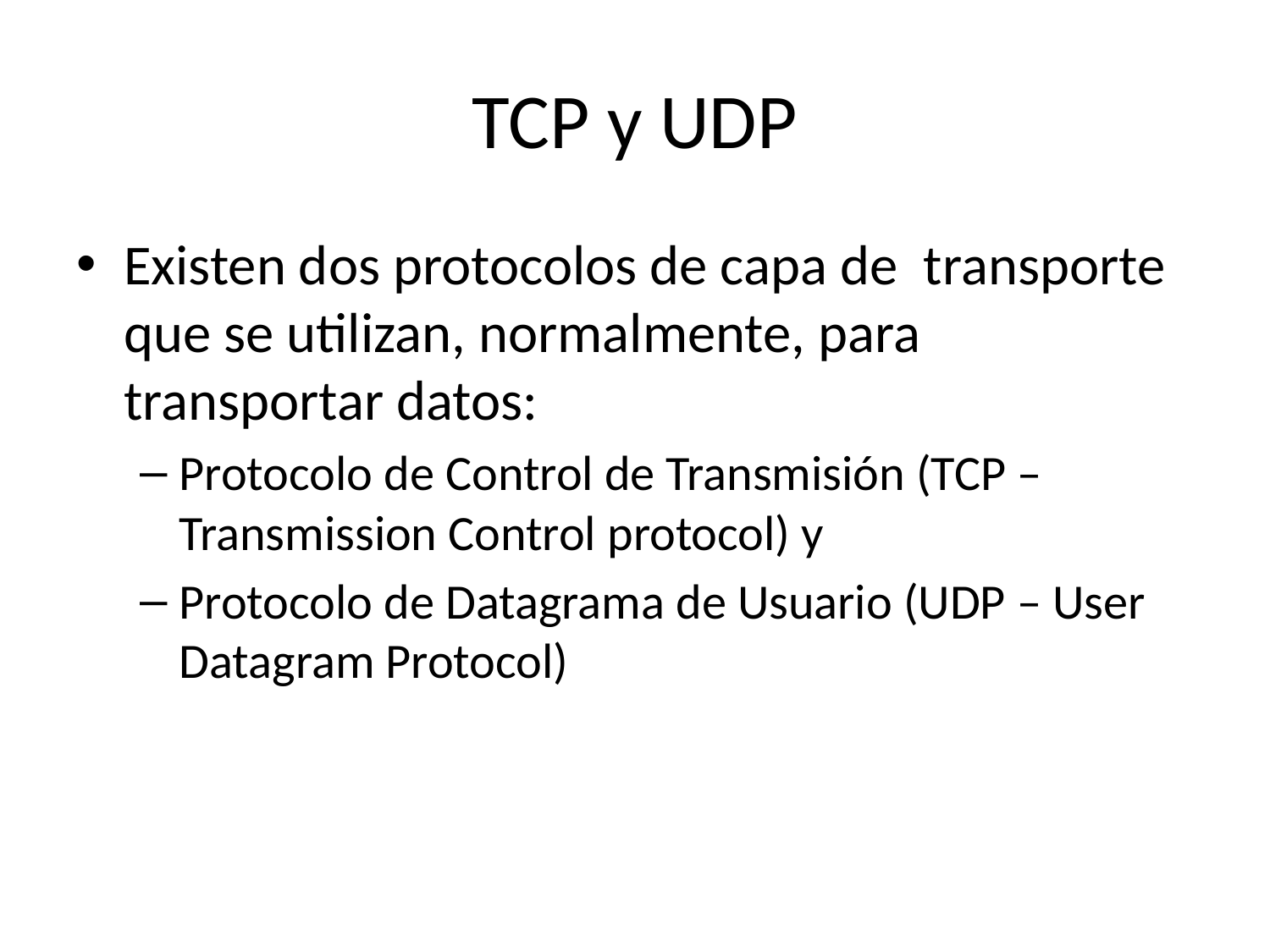

# TCP y UDP
Existen dos protocolos de capa de  transporte que se utilizan, normalmente, para transportar datos:
Protocolo de Control de Transmisión (TCP – Transmission Control protocol) y
Protocolo de Datagrama de Usuario (UDP – User Datagram Protocol)